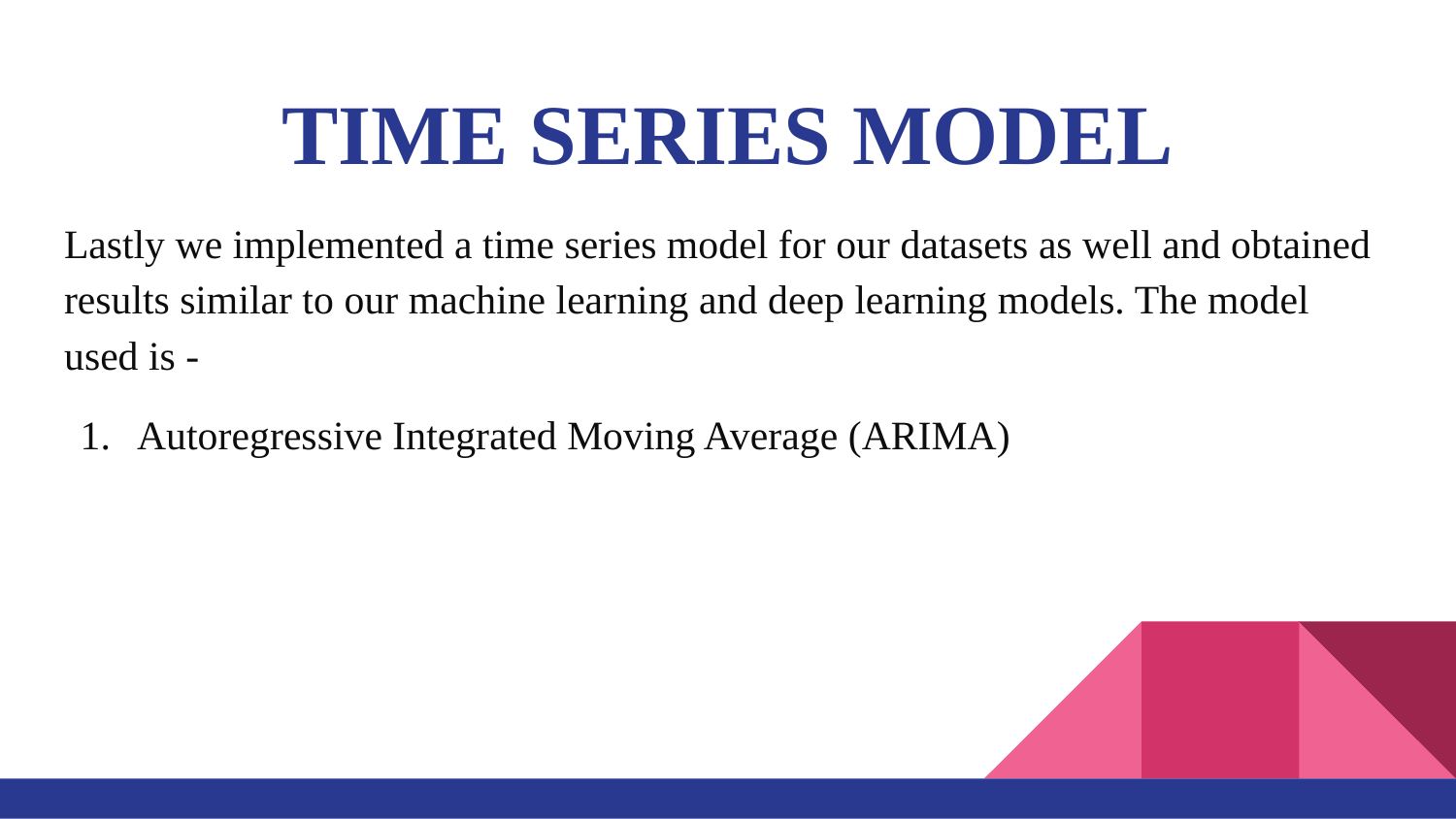

# TIME SERIES MODEL
Lastly we implemented a time series model for our datasets as well and obtained results similar to our machine learning and deep learning models. The model used is -
Autoregressive Integrated Moving Average (ARIMA)